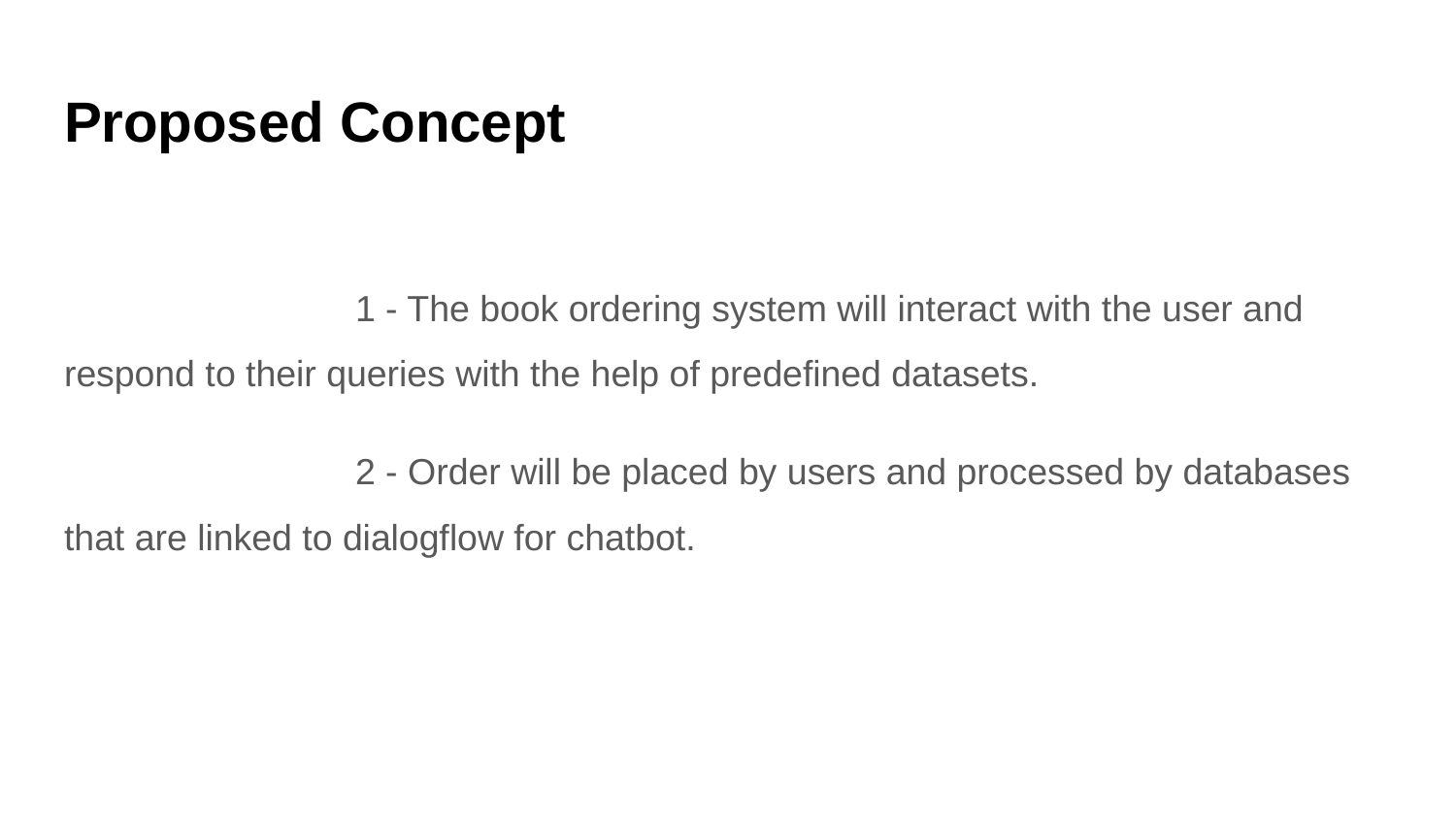

# Proposed Concept

		1 - The book ordering system will interact with the user and respond to their queries with the help of predefined datasets.
		2 - Order will be placed by users and processed by databases that are linked to dialogflow for chatbot.